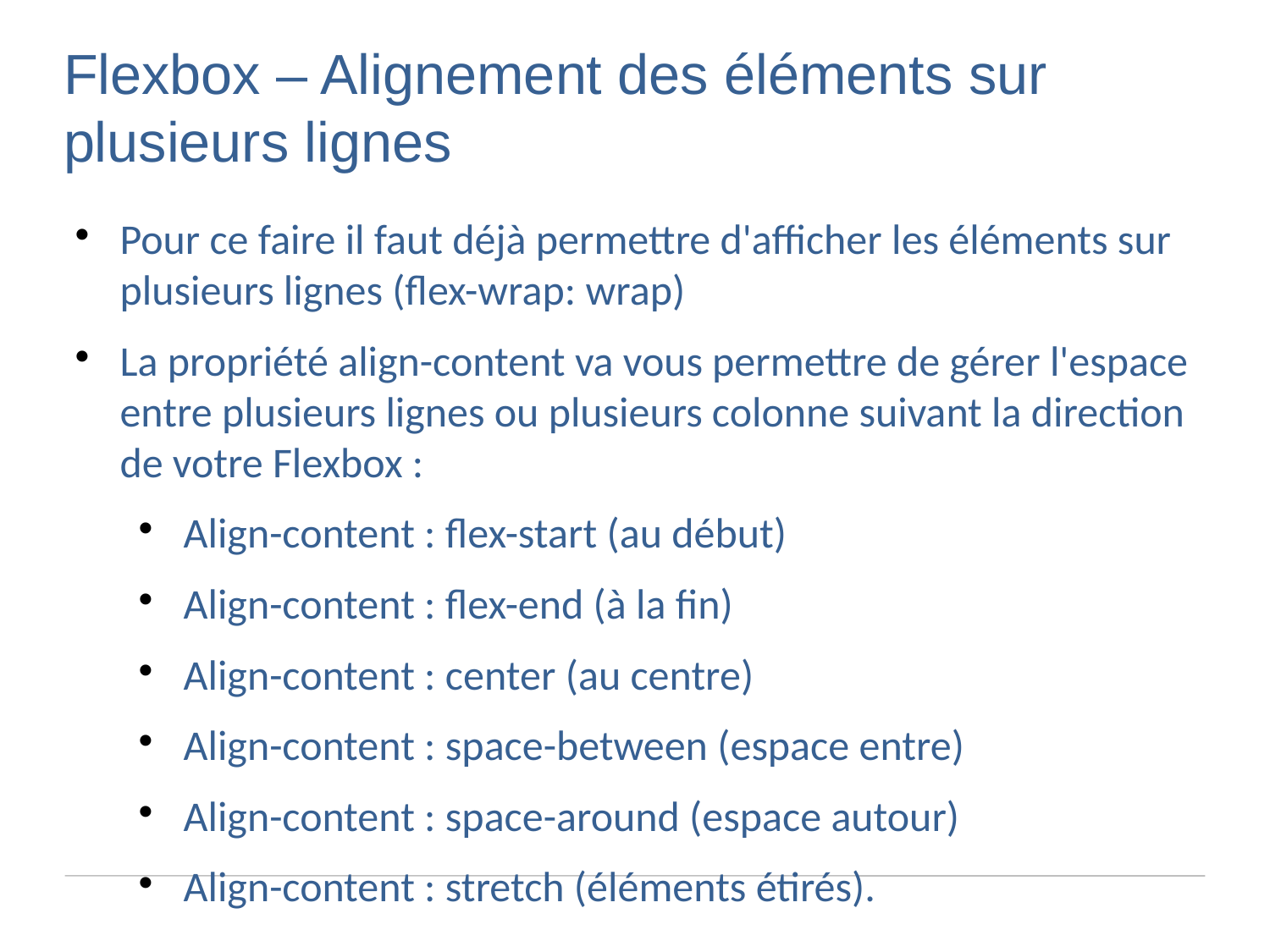

Flexbox – Alignement des éléments sur plusieurs lignes
Pour ce faire il faut déjà permettre d'afficher les éléments sur plusieurs lignes (flex-wrap: wrap)
La propriété align-content va vous permettre de gérer l'espace entre plusieurs lignes ou plusieurs colonne suivant la direction de votre Flexbox :
Align-content : flex-start (au début)
Align-content : flex-end (à la fin)
Align-content : center (au centre)
Align-content : space-between (espace entre)
Align-content : space-around (espace autour)
Align-content : stretch (éléments étirés).

Axe principal : vertical, axe secondaire : horizontal